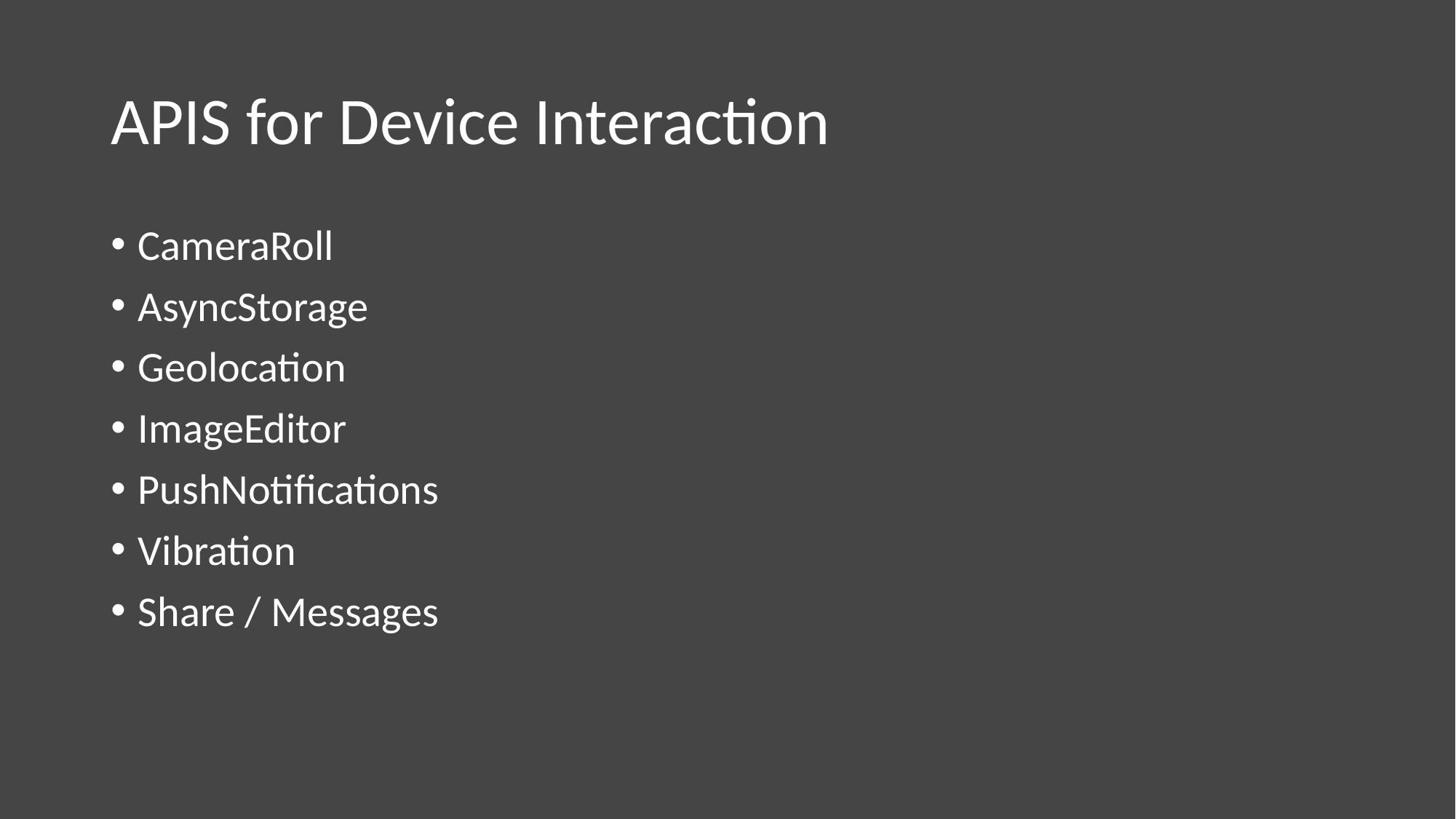

# APIS for Device Interaction
CameraRoll
AsyncStorage
Geolocation
ImageEditor
PushNotifications
Vibration
Share / Messages